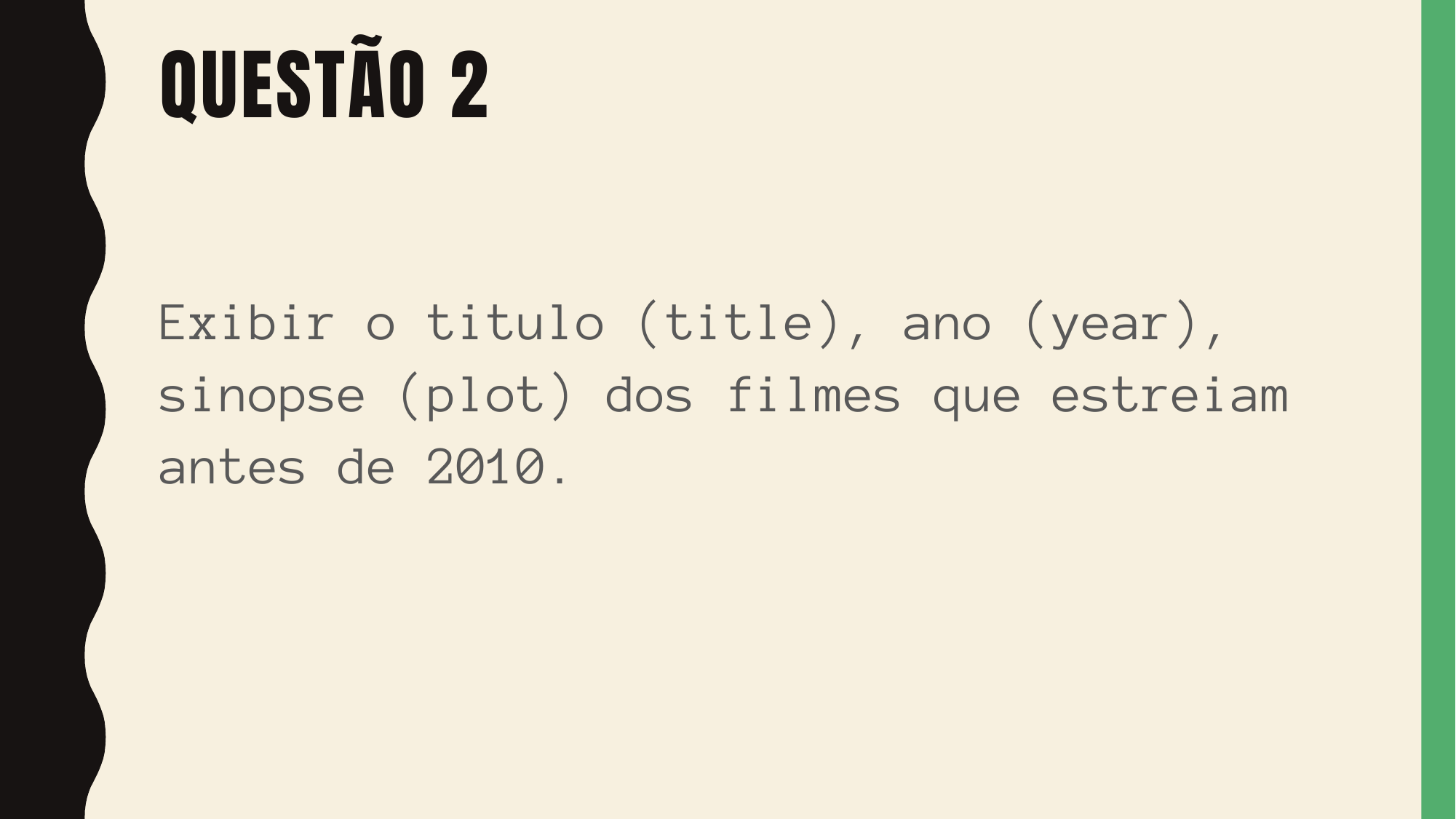

# Questão 2
Exibir o titulo (title), ano (year), sinopse (plot) dos filmes que estreiam antes de 2010.